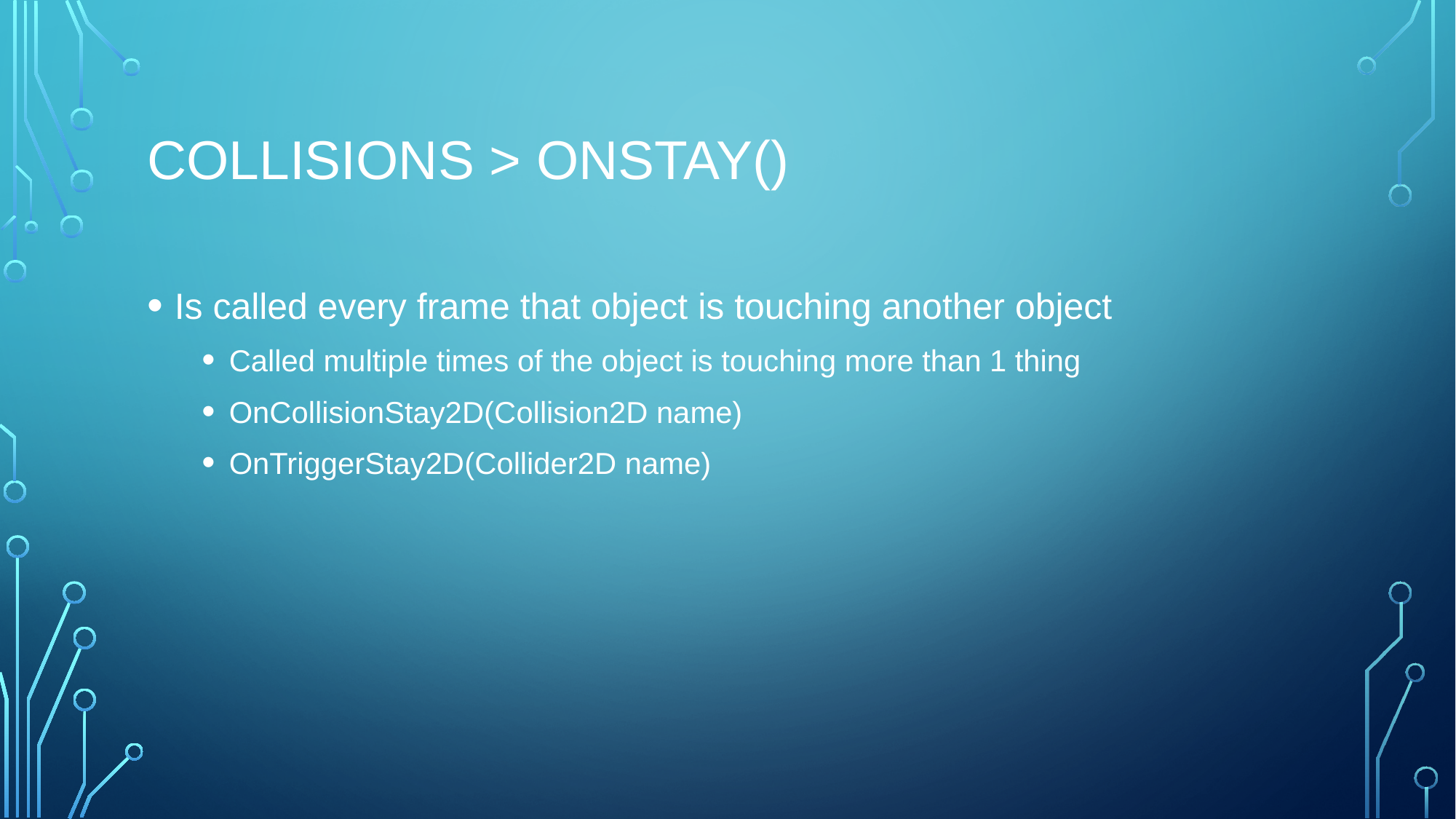

# Collisions > OnStay()
Is called every frame that object is touching another object
Called multiple times of the object is touching more than 1 thing
OnCollisionStay2D(Collision2D name)
OnTriggerStay2D(Collider2D name)